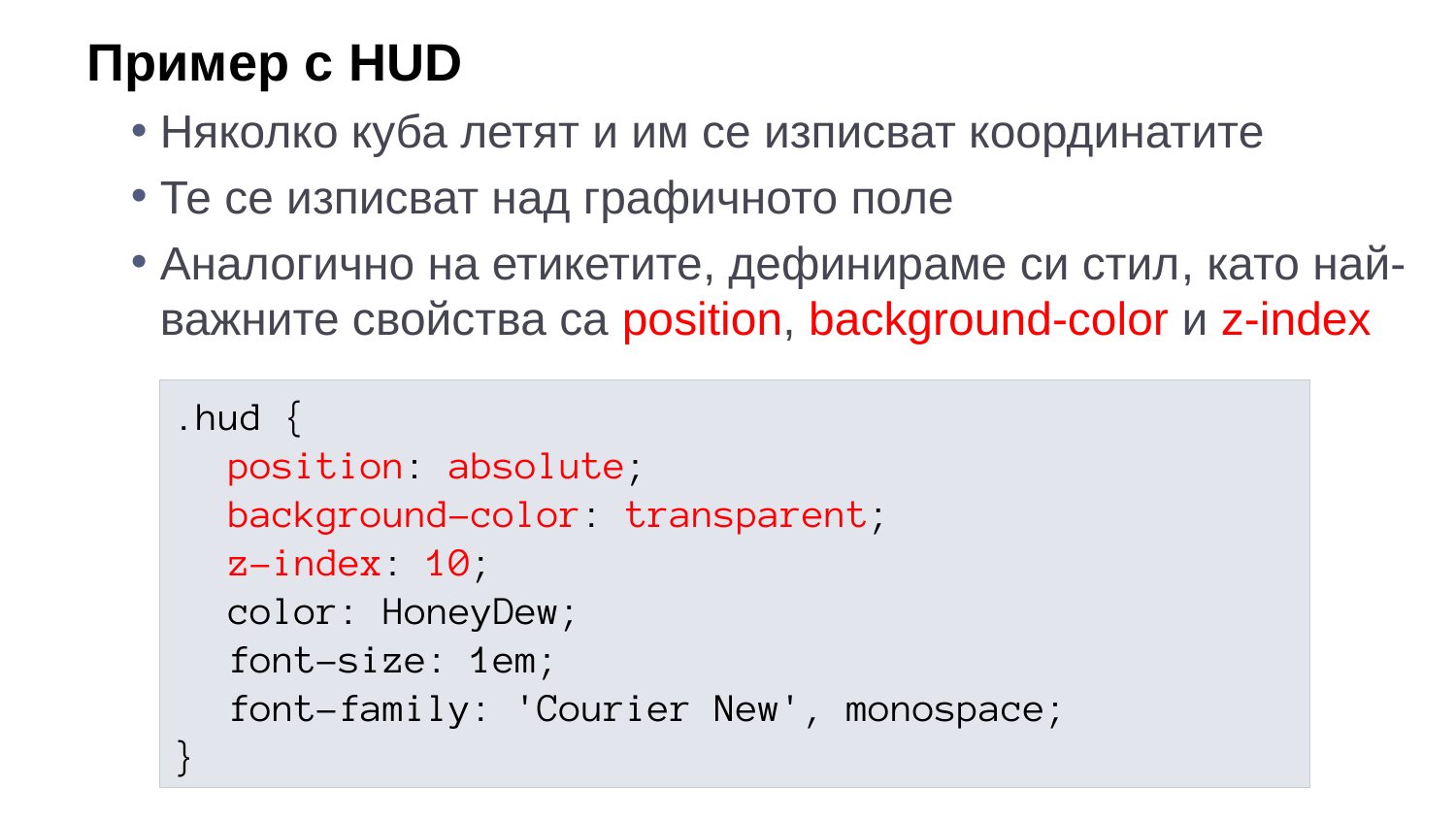

Пример с HUD
Няколко куба летят и им се изписват координатите
Те се изписват над графичното поле
Аналогично на етикетите, дефинираме си стил, като най-важните свойства са position, background-color и z-index
.hud {
	position: absolute;
	background-color: transparent;
	z-index: 10;
	color: HoneyDew;
	font-size: 1em;
	font-family: 'Courier New', monospace;
}